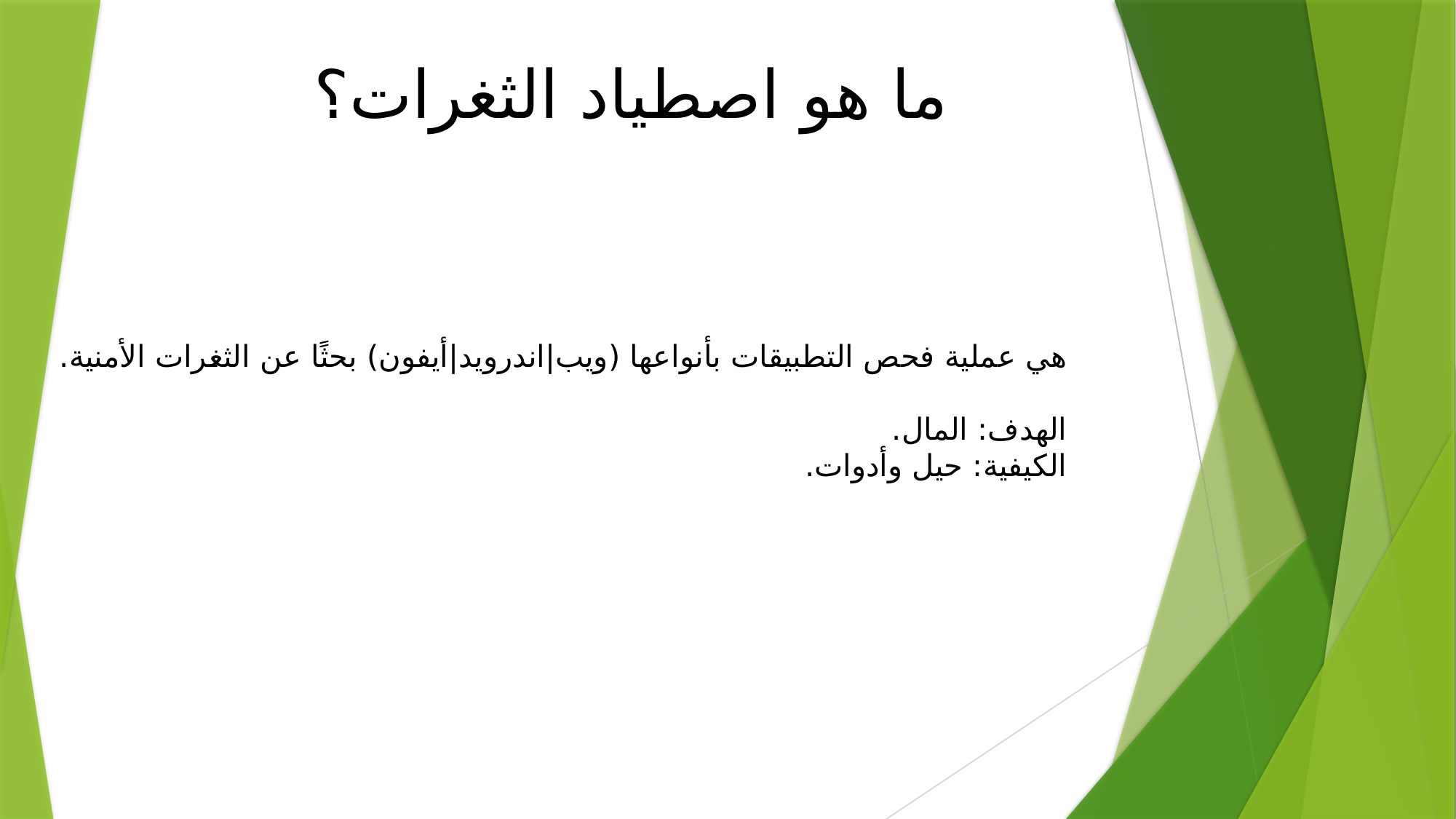

ما هو اصطياد الثغرات؟
هي عملية فحص التطبيقات بأنواعها (ويب|اندرويد|أيفون) بحثًا عن الثغرات الأمنية.
الهدف: المال.
الكيفية: حيل وأدوات.